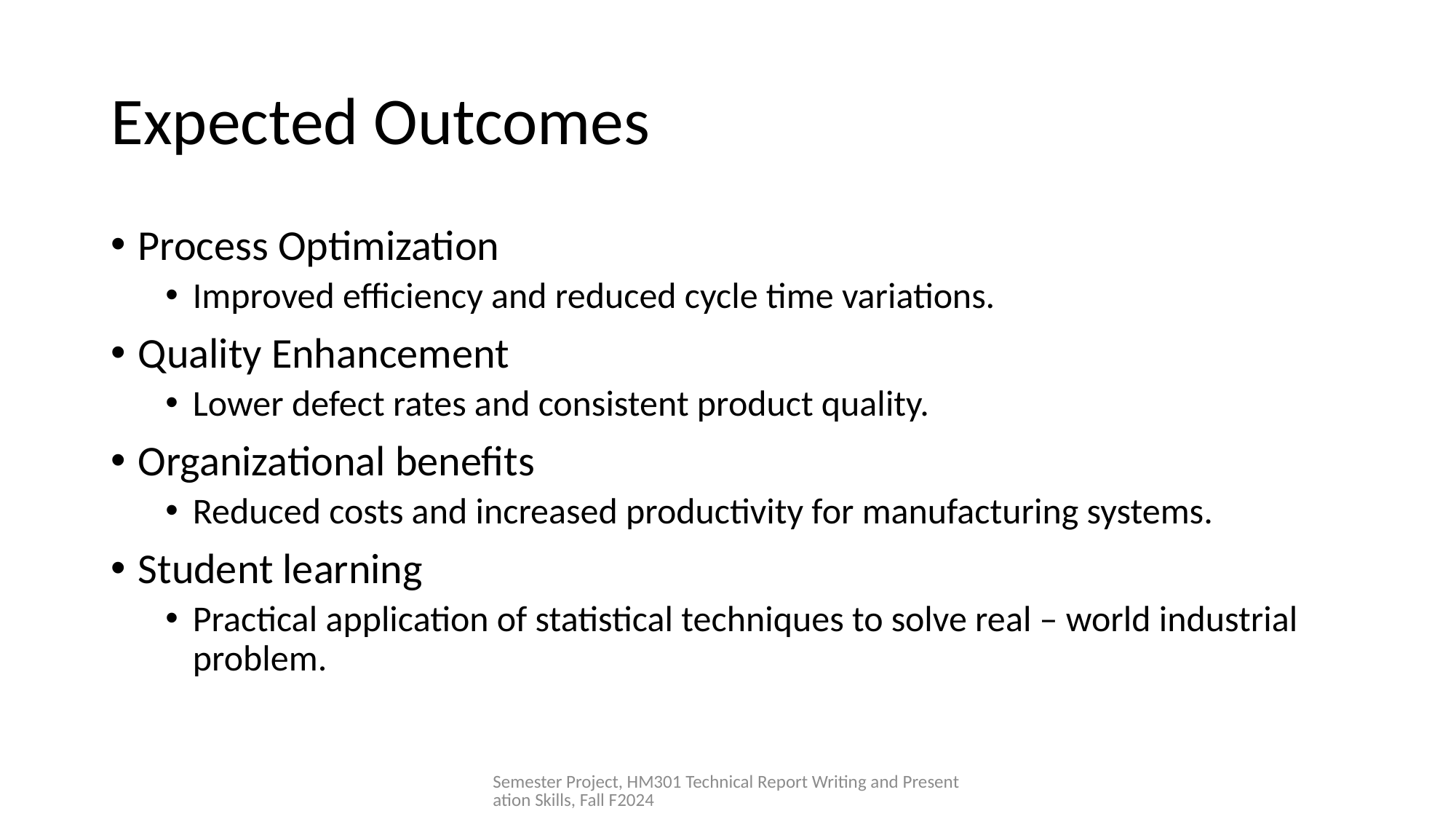

# Expected Outcomes
Process Optimization
Improved efficiency and reduced cycle time variations.
Quality Enhancement
Lower defect rates and consistent product quality.
Organizational benefits
Reduced costs and increased productivity for manufacturing systems.
Student learning
Practical application of statistical techniques to solve real – world industrial problem.

Semester Project, HM301 Technical Report Writing and Presentation Skills, Fall F2024